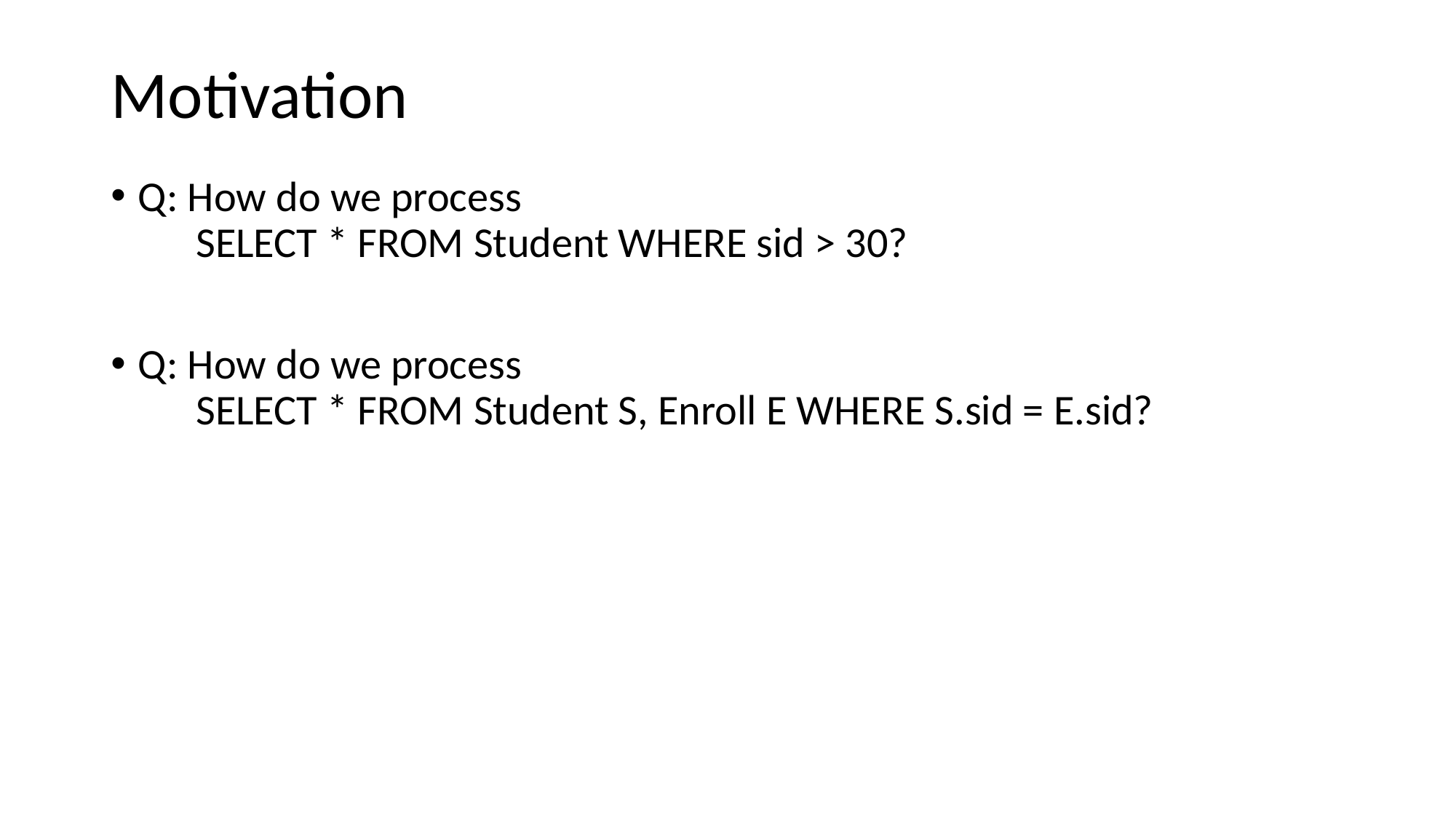

# Motivation
Q: How do we process
      SELECT * FROM Student WHERE sid > 30?

Q: How do we process
      SELECT * FROM Student S, Enroll E WHERE S.sid = E.sid?